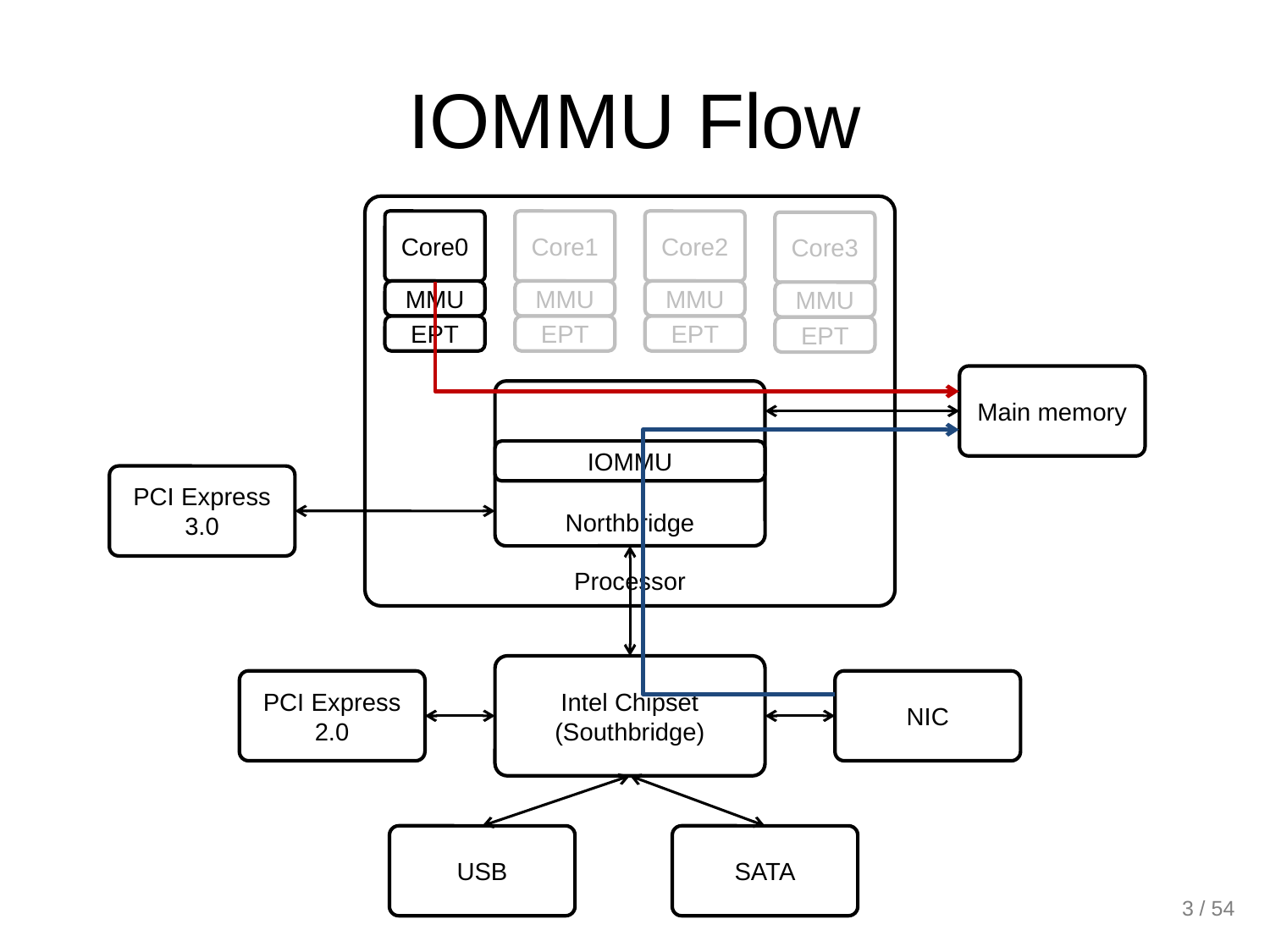

# IOMMU Flow
Processor
Core0
Core1
Core2
Core3
MMU
MMU
MMU

MMU
EPT
EPT
EPT
EPT
Main memory
Northbridge

IOMMU
PCI Express 3.0
Intel Chipset
(Southbridge)
PCI Express 2.0
NIC
USB
SATA
3